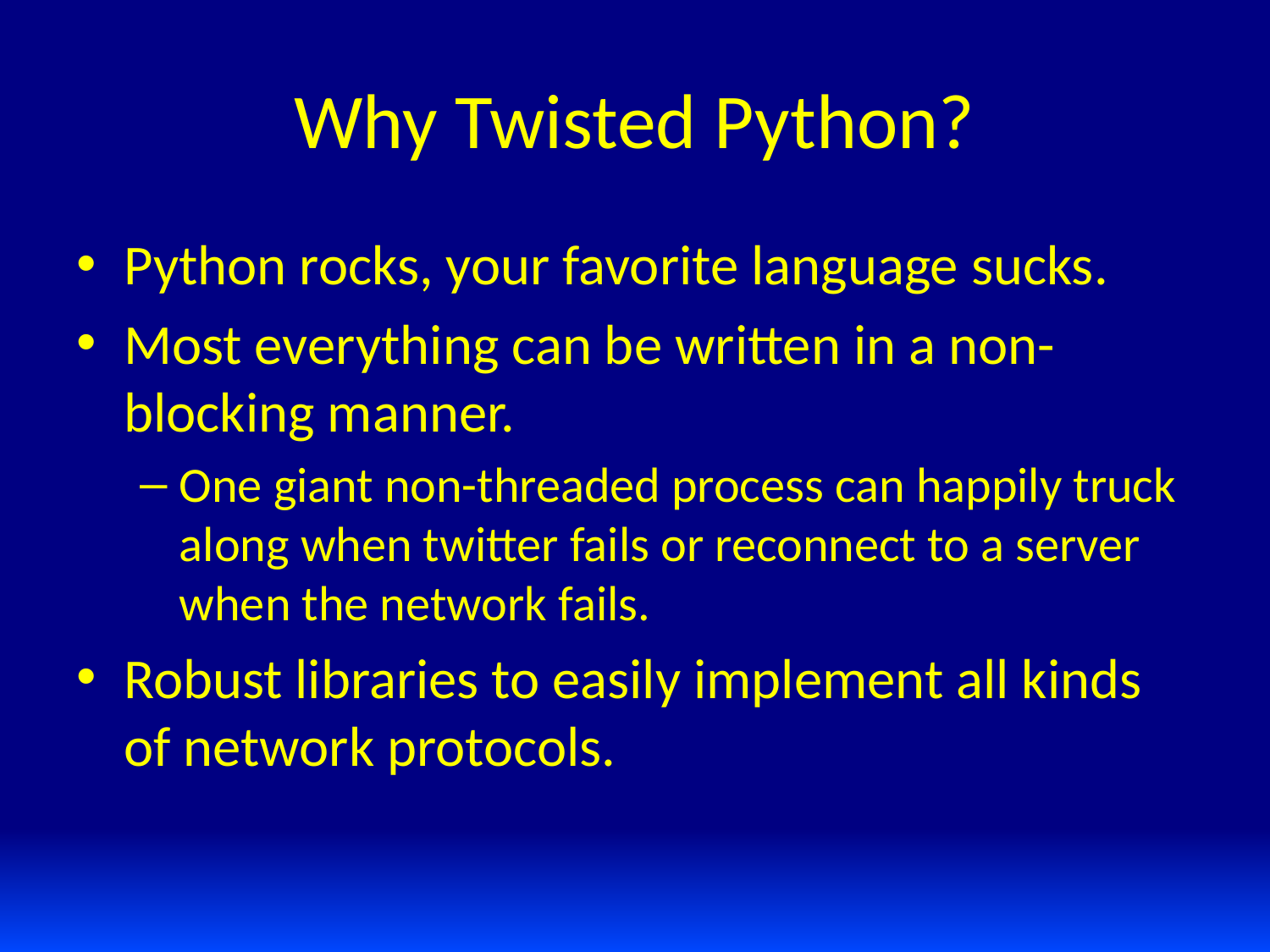

# Why Twisted Python?
Python rocks, your favorite language sucks.
Most everything can be written in a non-blocking manner.
One giant non-threaded process can happily truck along when twitter fails or reconnect to a server when the network fails.
Robust libraries to easily implement all kinds of network protocols.